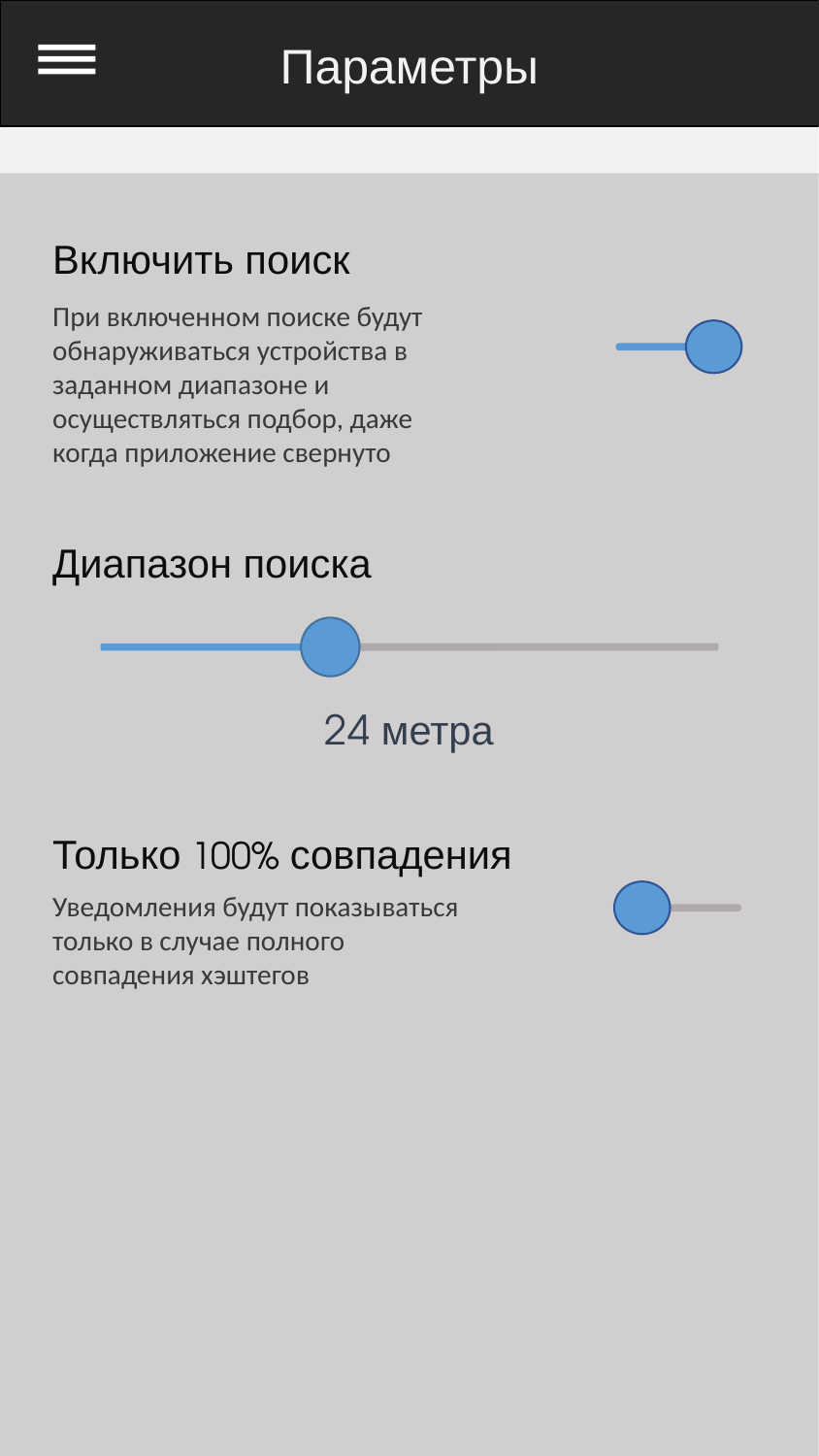

Параметры

Включить поиск
При включенном поиске будут обнаруживаться устройства в заданном диапазоне и осуществляться подбор, даже когда приложение свернуто

Диапазон поиска

24 метра

Только 100% совпадения
Уведомления будут показываться только в случае полного совпадения хэштегов